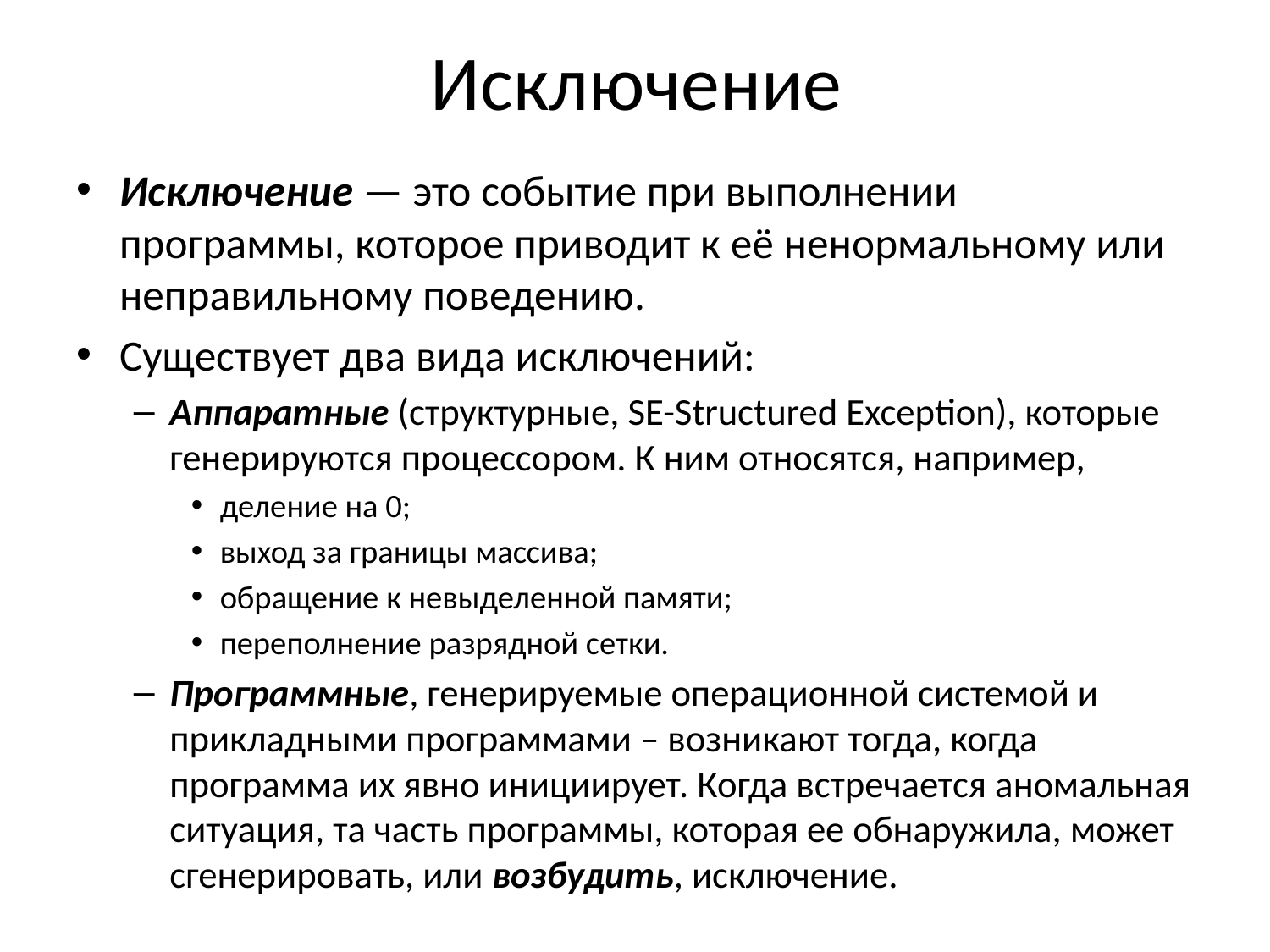

# Исключение
Исключение — это событие при выполнении программы, которое приводит к её ненормальному или неправильному поведению.
Существует два вида исключений:
Аппаратные (структурные, SE-Structured Exception), которые генерируются процессором. К ним относятся, например,
деление на 0;
выход за границы массива;
обращение к невыделенной памяти;
переполнение разрядной сетки.
Программные, генерируемые операционной системой и прикладными программами – возникают тогда, когда программа их явно инициирует. Когда встречается аномальная ситуация, та часть программы, которая ее обнаружила, может сгенерировать, или возбудить, исключение.